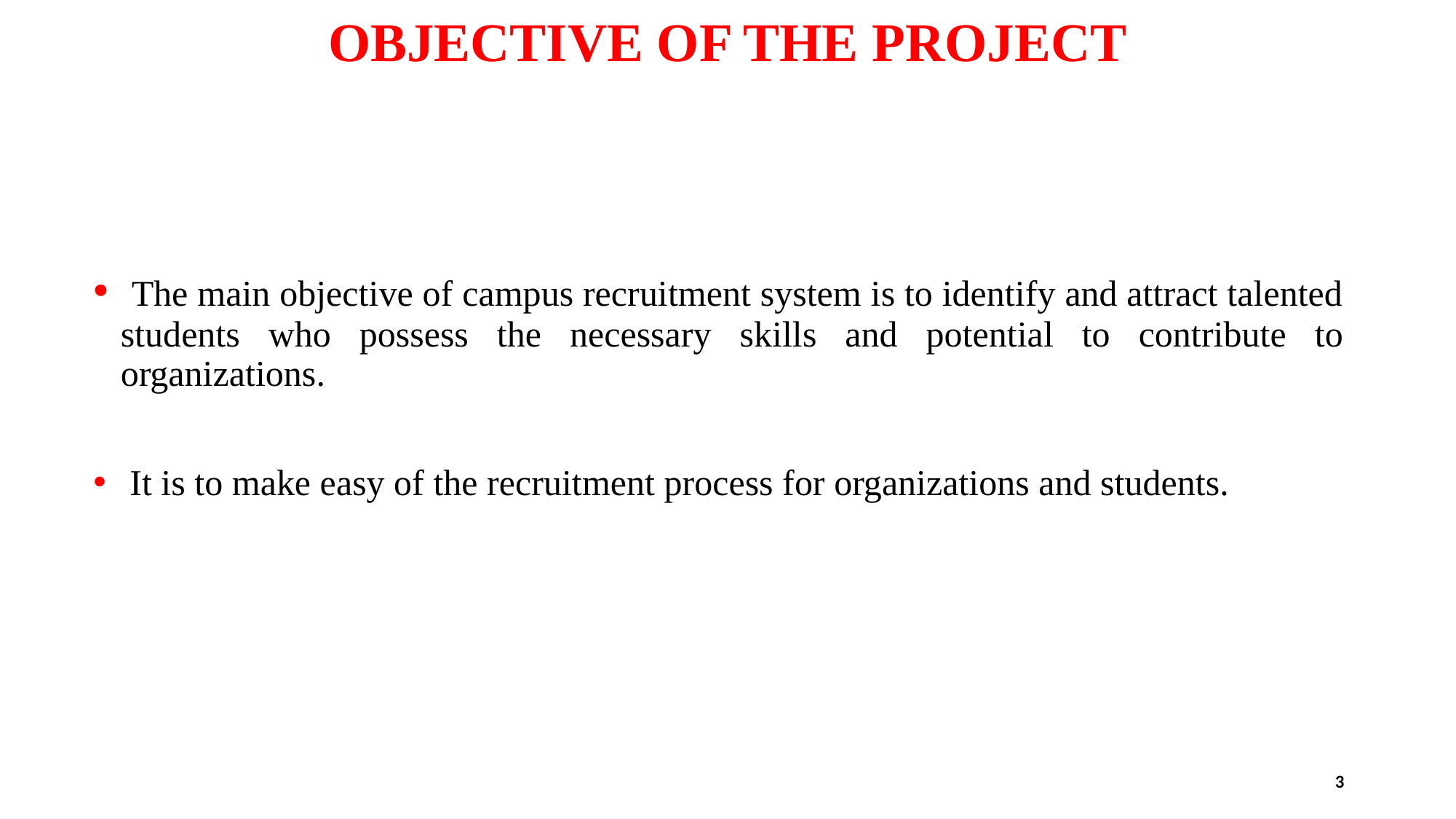

# OBJECTIVE OF THE PROJECT
 The main objective of campus recruitment system is to identify and attract talented students who possess the necessary skills and potential to contribute to organizations.

 It is to make easy of the recruitment process for organizations and students.
3